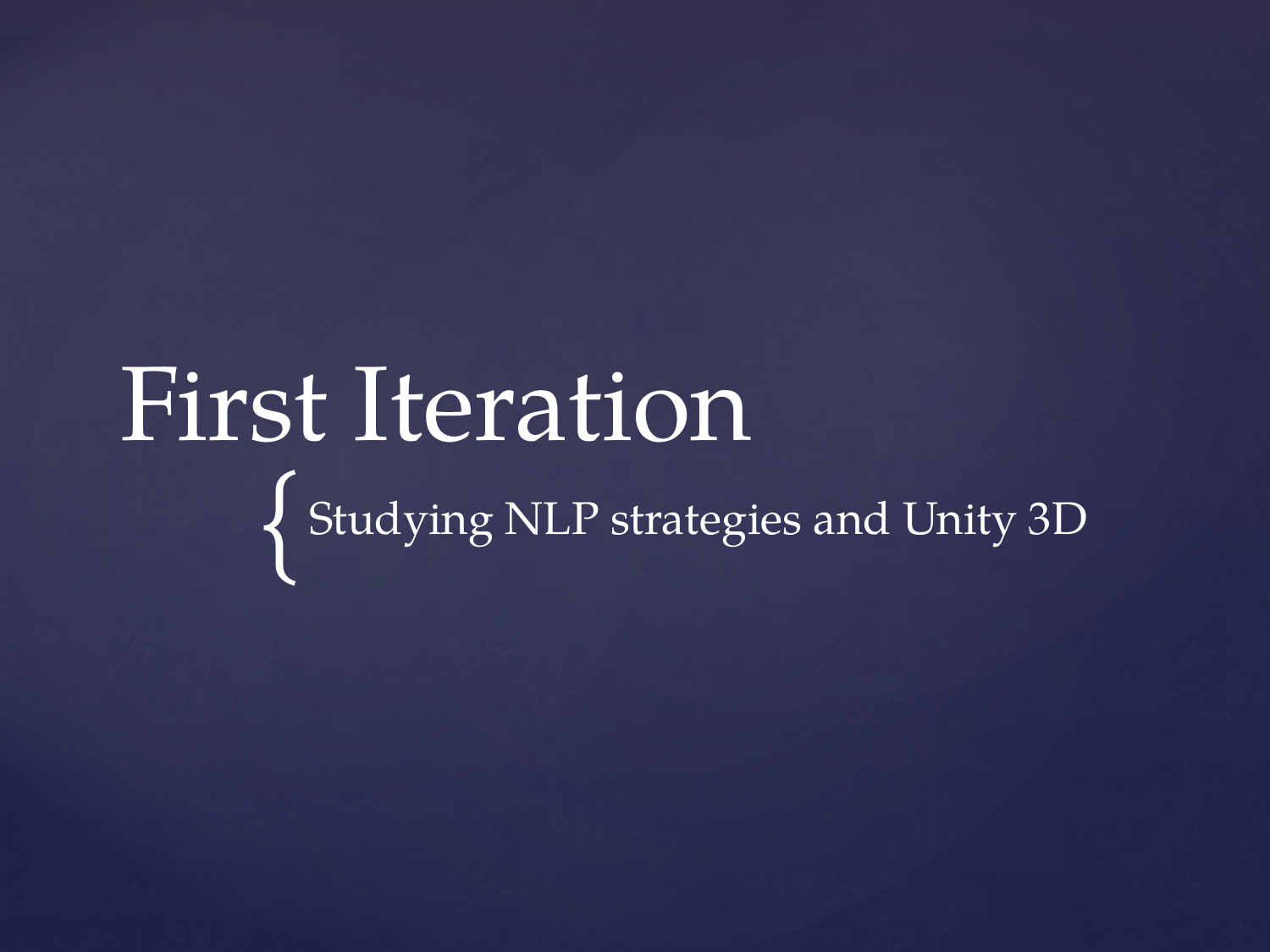

# First Iteration
Studying NLP strategies and Unity 3D